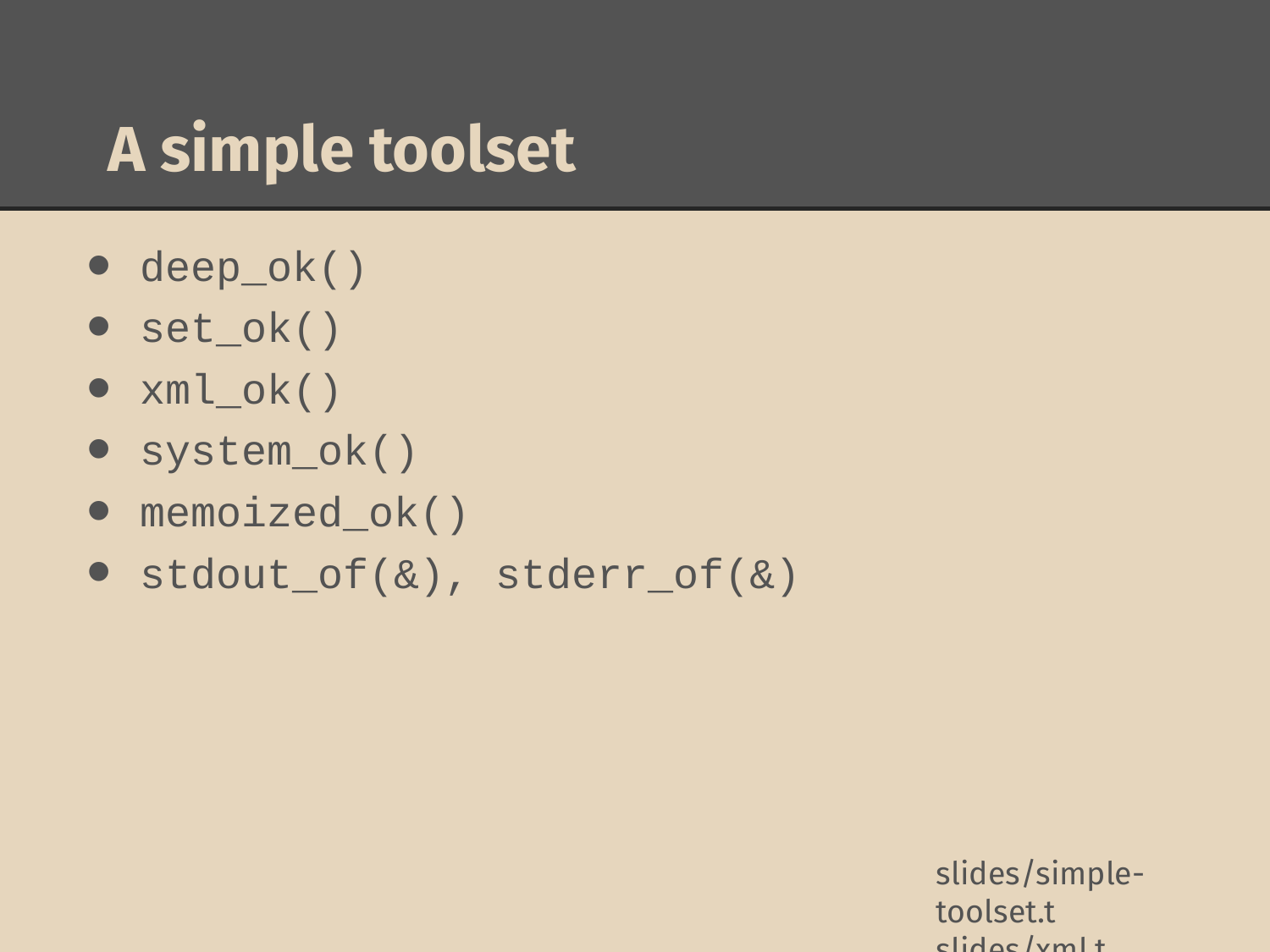

# A simple toolset
deep_ok()
set_ok()
xml_ok()
system_ok()
memoized_ok()
stdout_of(&), stderr_of(&)
slides/simple-toolset.t
slides/xml.t